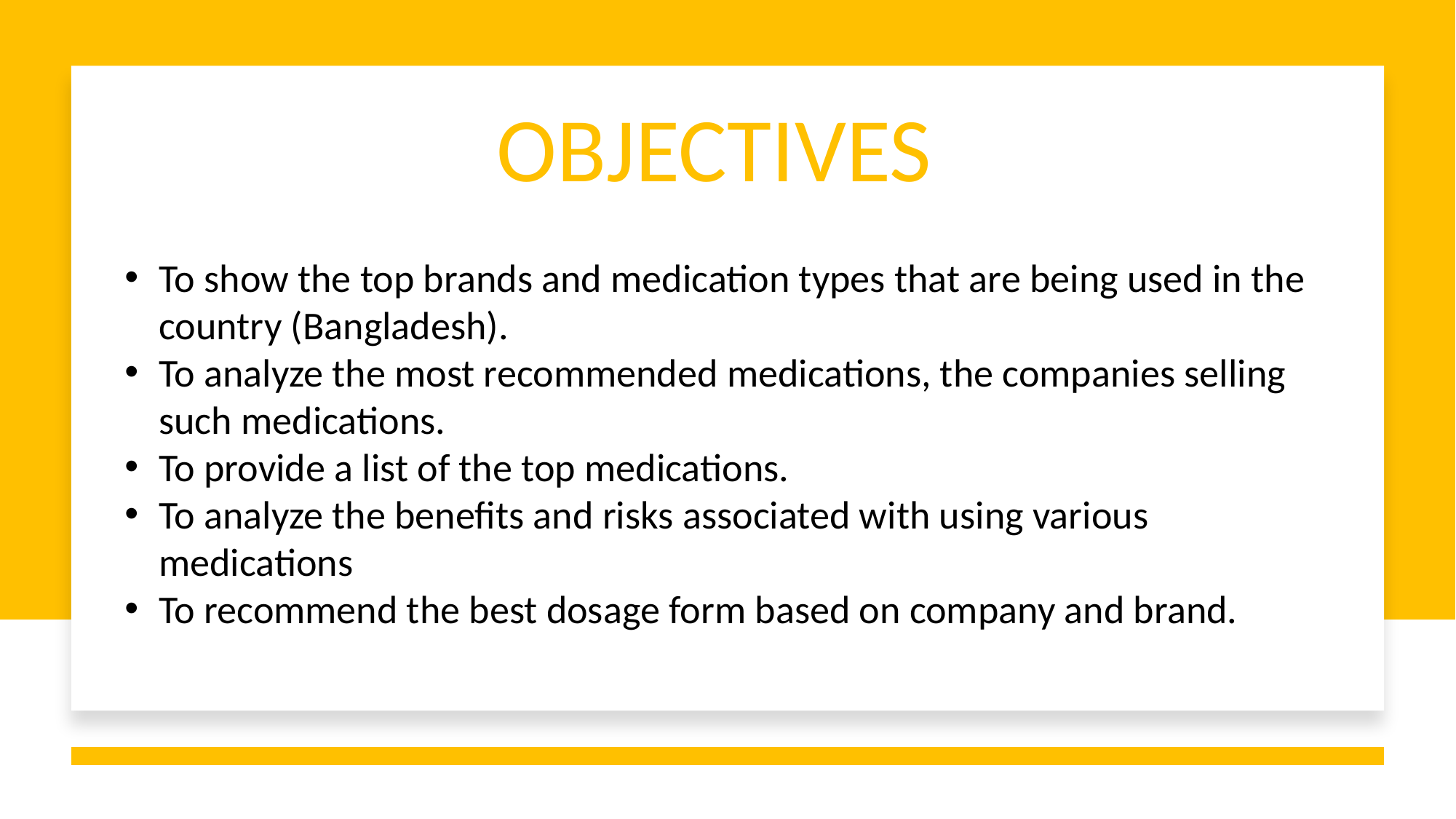

OBJECTIVES
To show the top brands and medication types that are being used in the country (Bangladesh).
To analyze the most recommended medications, the companies selling such medications.
To provide a list of the top medications.
To analyze the benefits and risks associated with using various medications
To recommend the best dosage form based on company and brand.